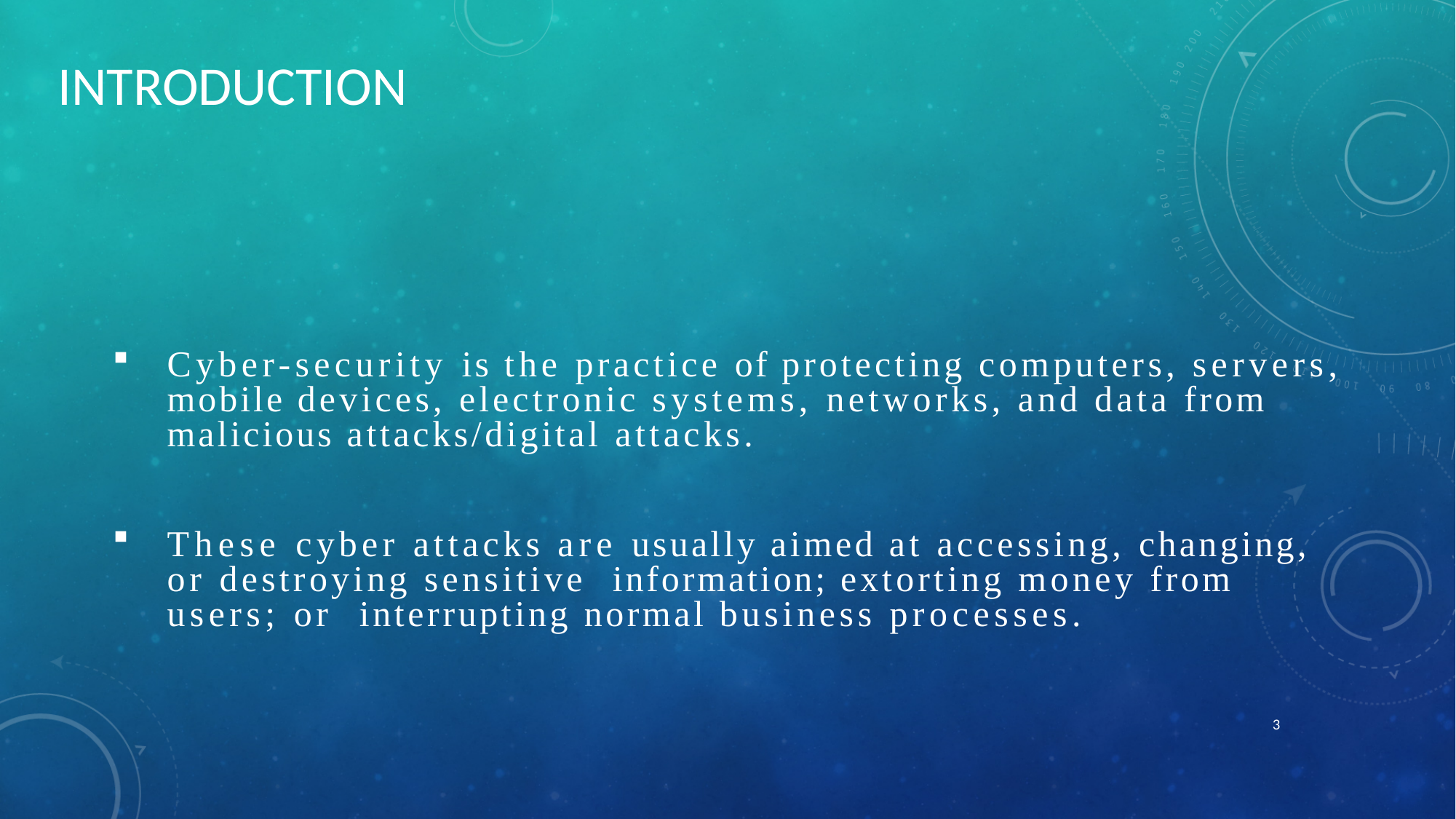

# Introduction
Cyber-security is the practice of protecting computers, servers, mobile devices, electronic systems, networks, and data from  malicious attacks/digital attacks.

These cyber attacks are usually aimed at accessing, changing, or destroying sensitive  information; extorting money from users; or  interrupting normal business processes.
3